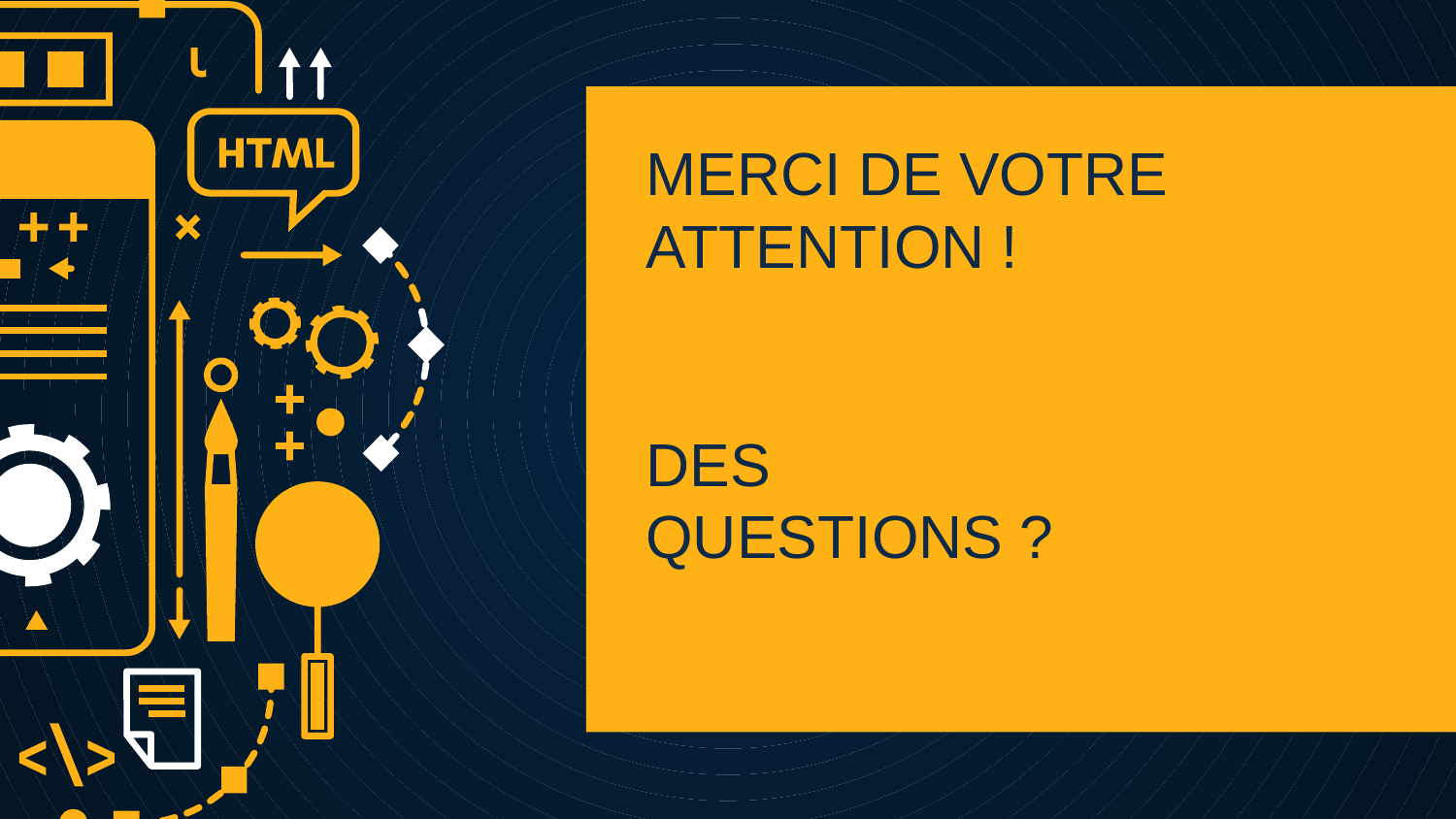

# MERCI DE VOTRE ATTENTION ! DES QUESTIONS ?